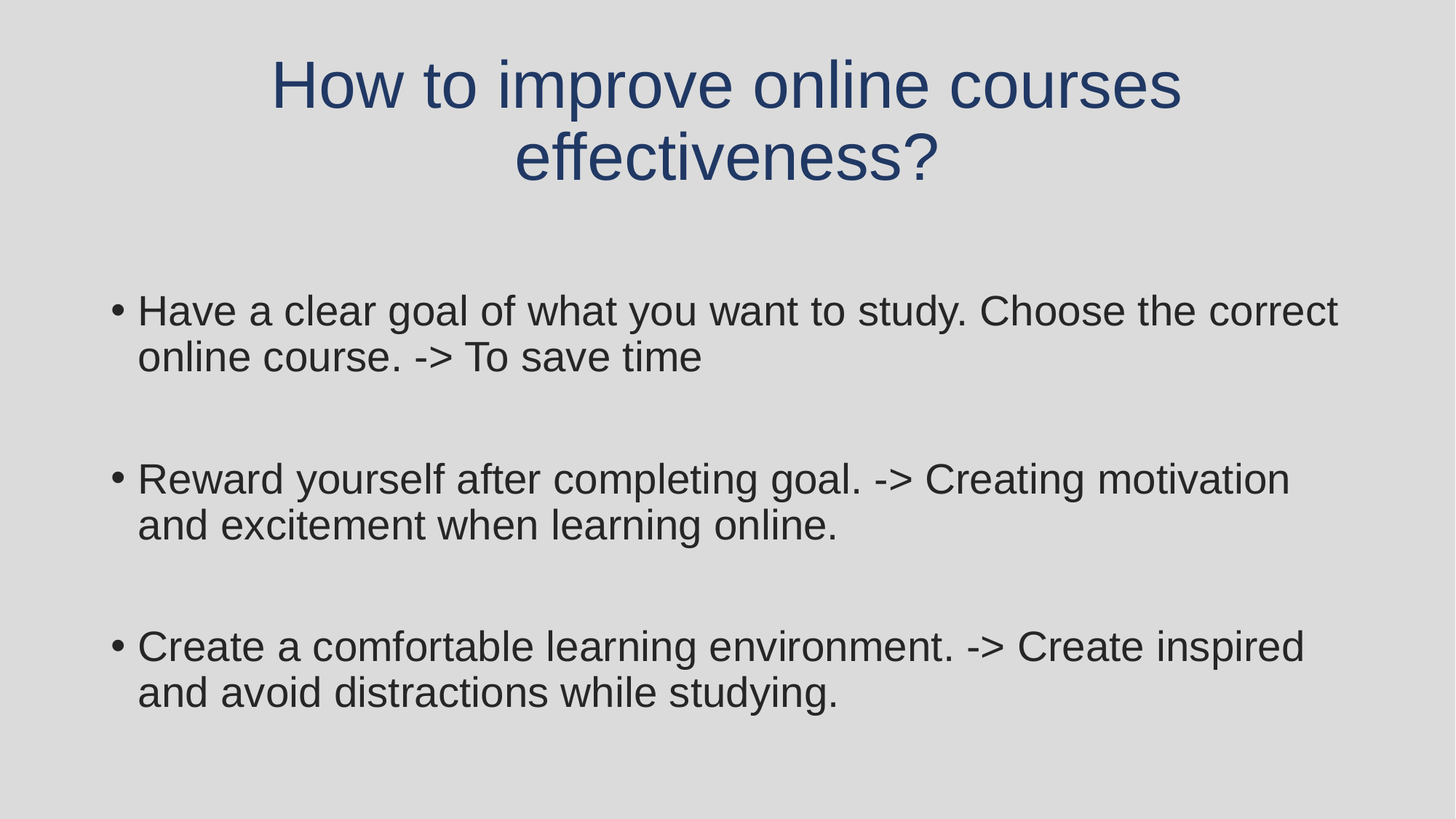

# How to improve online courses effectiveness?

Have a clear goal of what you want to study. Choose the correct online course. -> To save time

Reward yourself after completing goal. -> Creating motivation and excitement when learning online.

Create a comfortable learning environment. -> Create inspired and avoid distractions while studying.